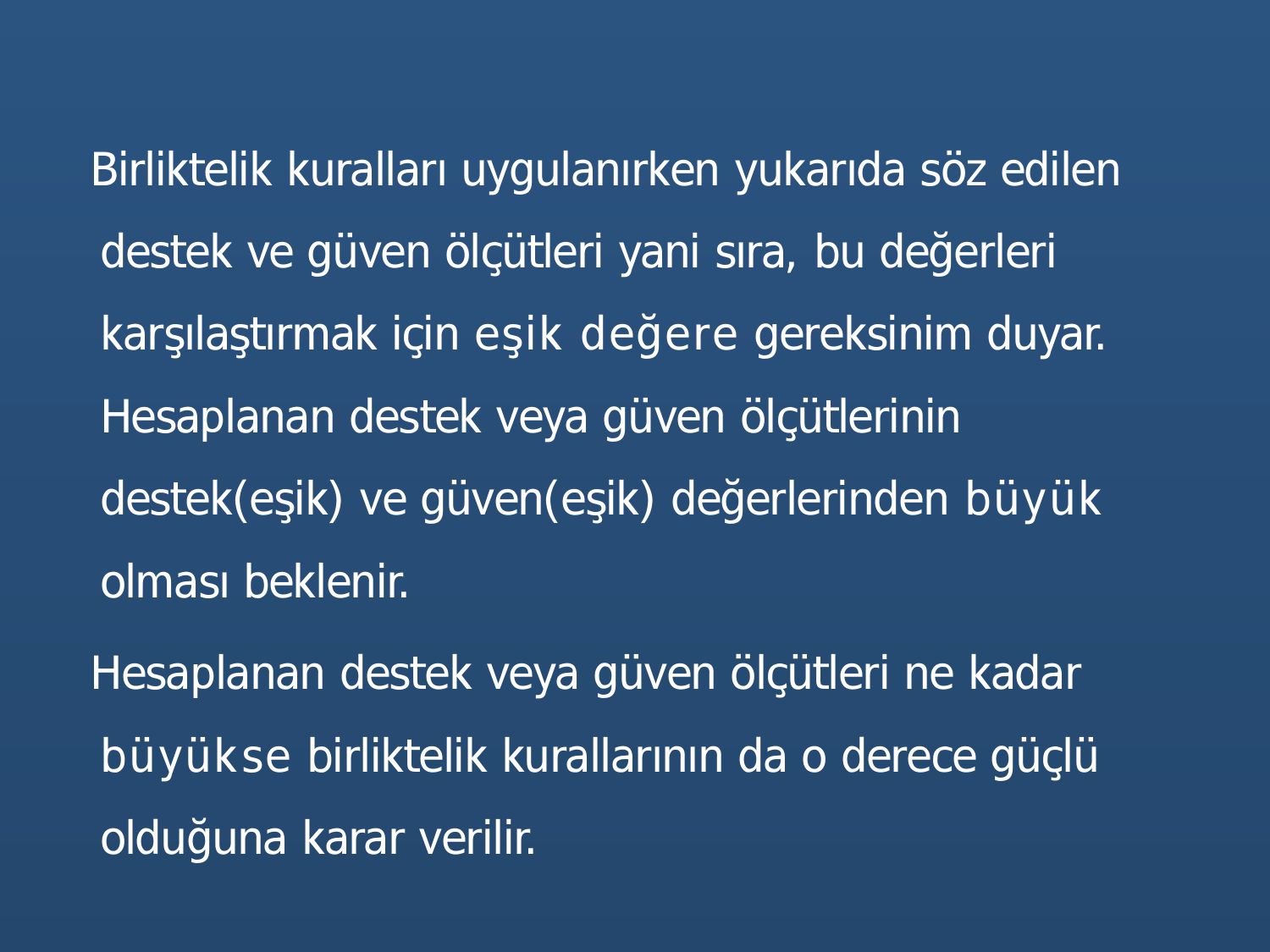

Birliktelik kuralları uygulanırken yukarıda söz edilen destek ve güven ölçütleri yani sıra, bu değerleri karşılaştırmak için eşik değere gereksinim duyar. Hesaplanan destek veya güven ölçütlerinin destek(eşik) ve güven(eşik) değerlerinden büyük olması beklenir.
Hesaplanan destek veya güven ölçütleri ne kadar büyükse birliktelik kurallarının da o derece güçlü olduğuna karar verilir.